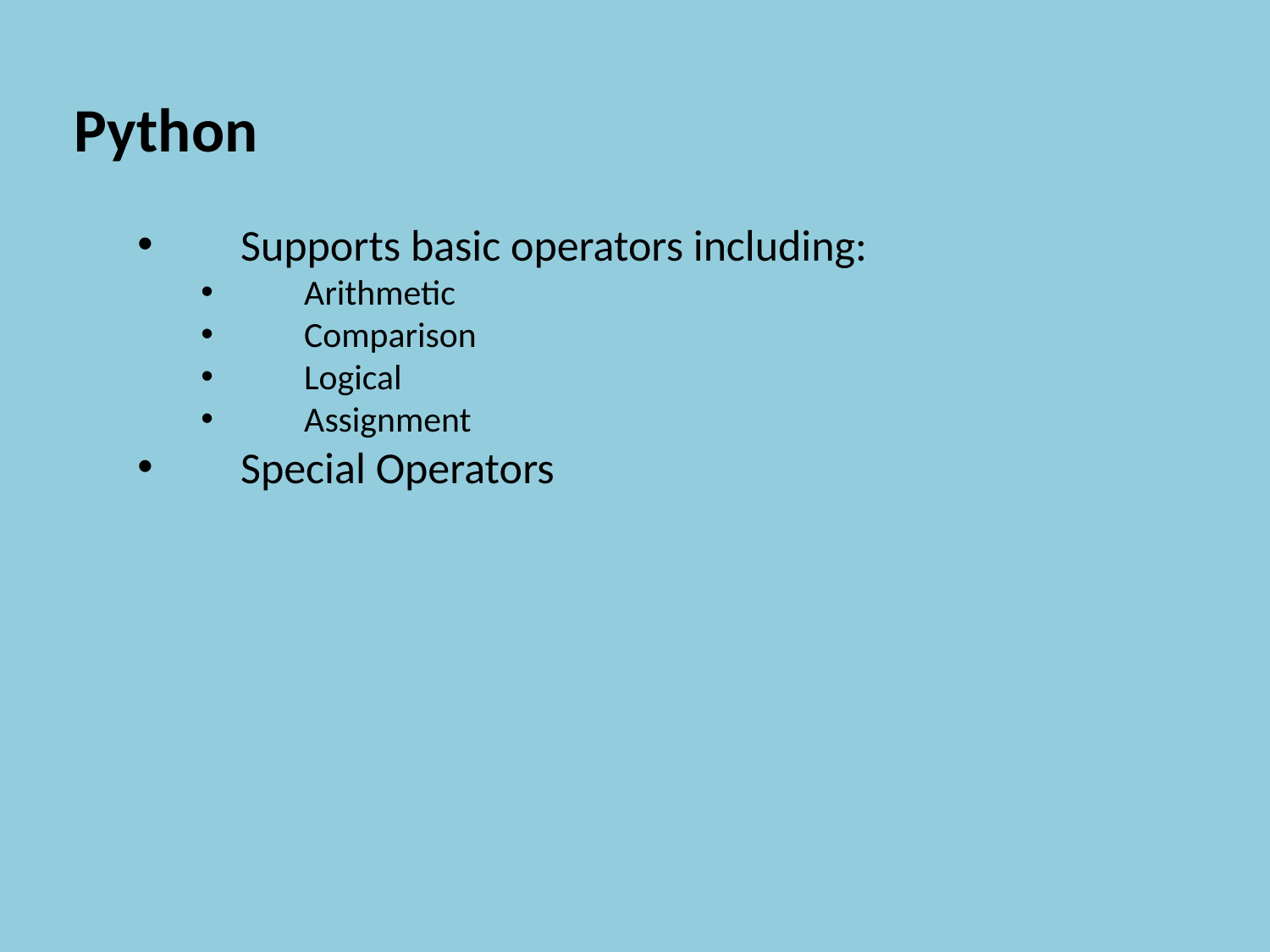

Python

Supports basic operators including:
Arithmetic
Comparison
Logical
Assignment
Special Operators